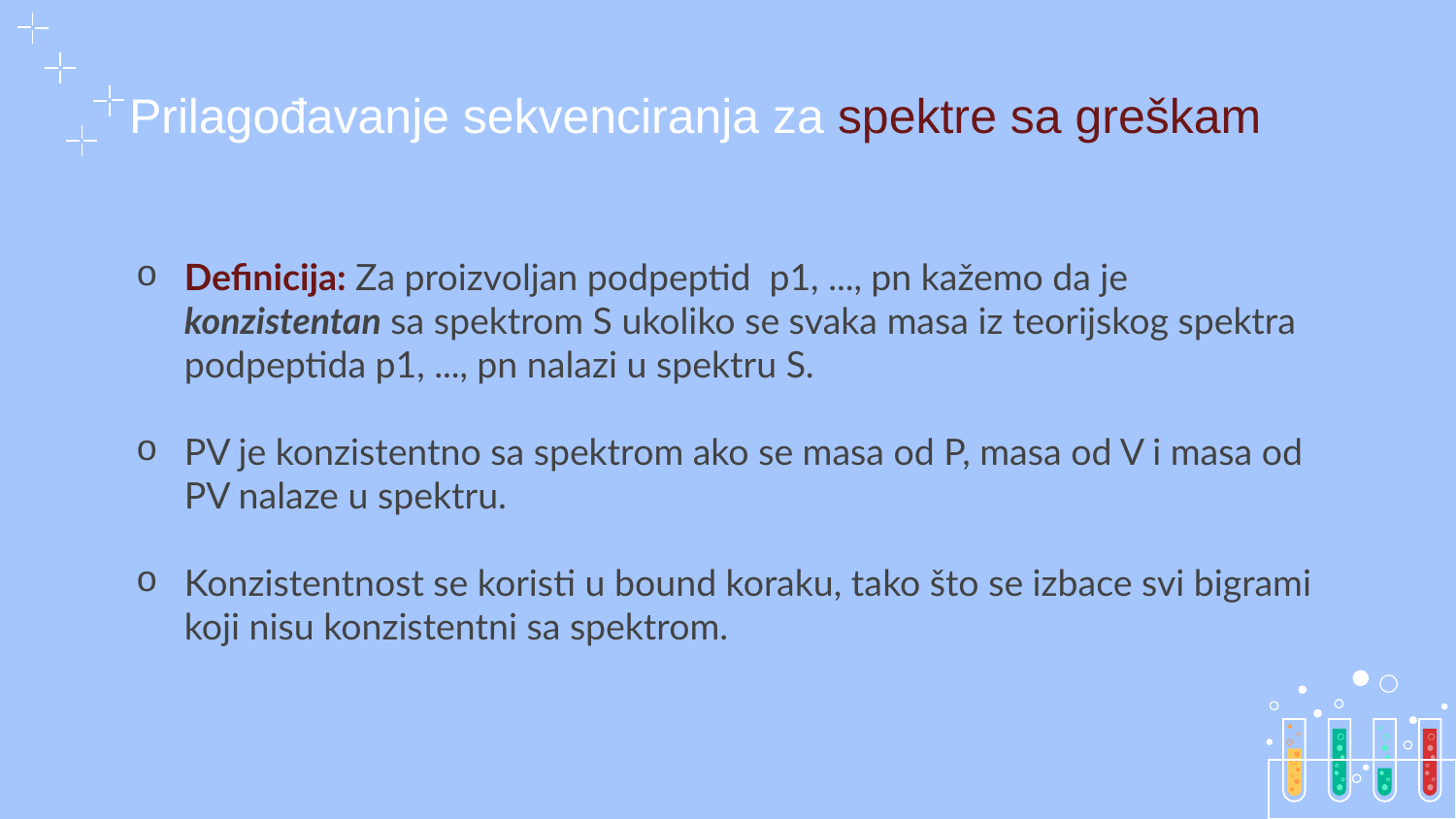

# Prilagođavanje sekvenciranja za spektre sa greškam
Definicija: Za proizvoljan podpeptid  p1, ..., pn kažemo da je konzistentan sa spektrom S ukoliko se svaka masa iz teorijskog spektra podpeptida p1, ..., pn nalazi u spektru S.

PV je konzistentno sa spektrom ako se masa od P, masa od V i masa od PV nalaze u spektru.

Konzistentnost se koristi u bound koraku, tako što se izbace svi bigrami koji nisu konzistentni sa spektrom.